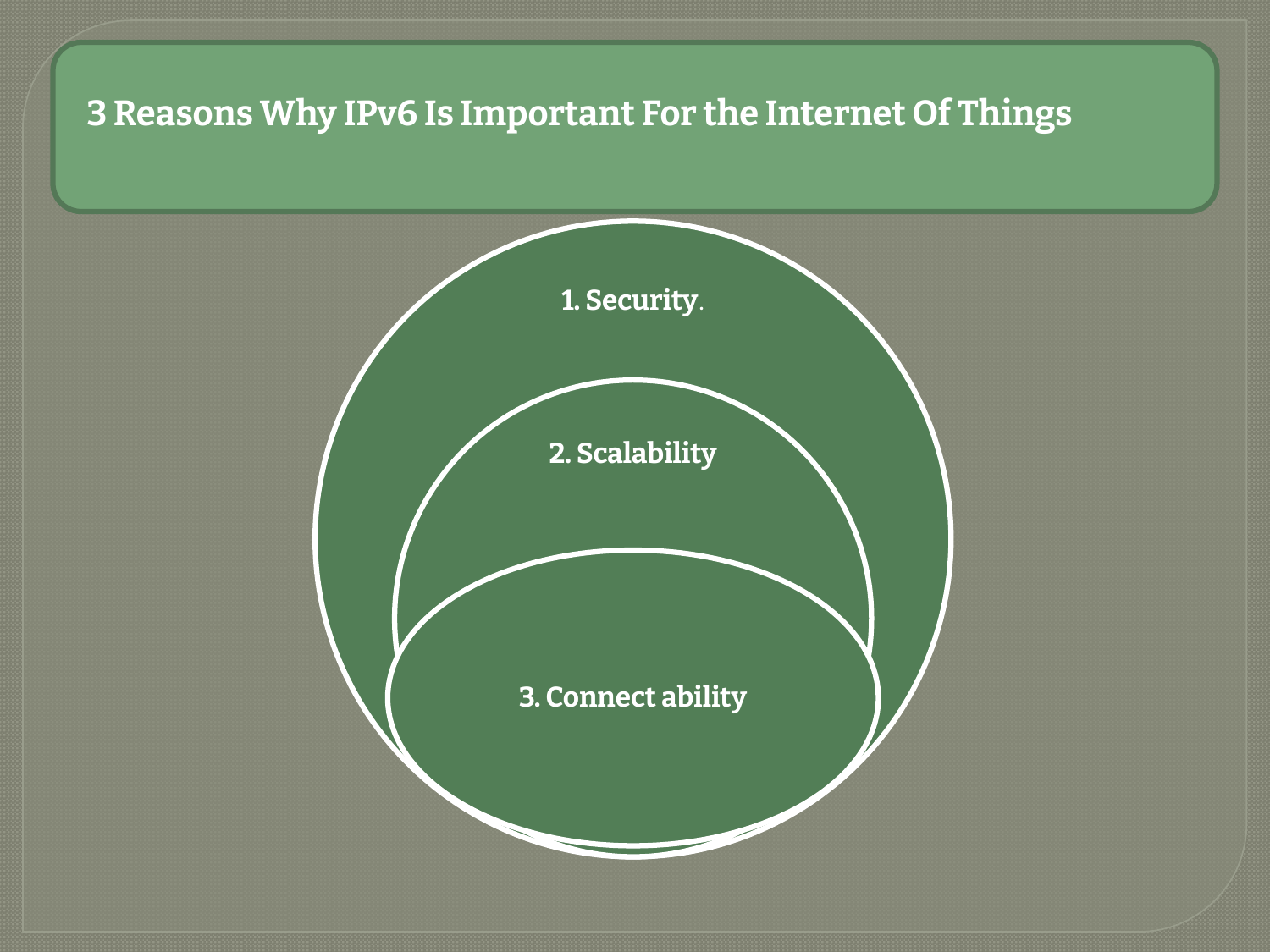

#

3 Reasons Why IPv6 Is Important For the Internet Of Things

1. Security.
2. Scalability
3. Connect ability